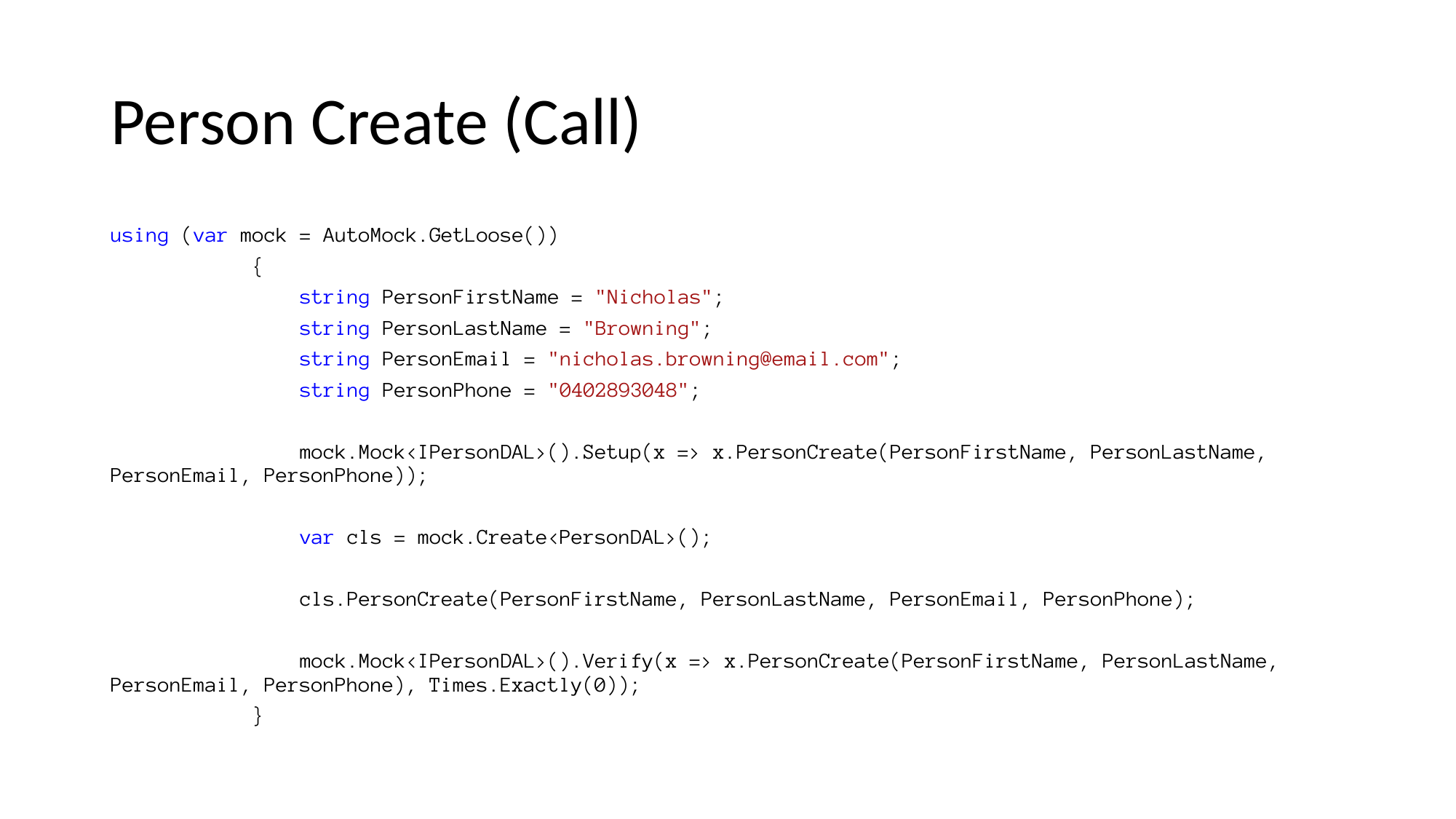

# Person Create (Call)
using (var mock = AutoMock.GetLoose())
            {
                string PersonFirstName = "Nicholas";
                string PersonLastName = "Browning";
                string PersonEmail = "nicholas.browning@email.com";
                string PersonPhone = "0402893048";

                mock.Mock<IPersonDAL>().Setup(x => x.PersonCreate(PersonFirstName, PersonLastName, PersonEmail, PersonPhone));

                var cls = mock.Create<PersonDAL>();

                cls.PersonCreate(PersonFirstName, PersonLastName, PersonEmail, PersonPhone);

                mock.Mock<IPersonDAL>().Verify(x => x.PersonCreate(PersonFirstName, PersonLastName, PersonEmail, PersonPhone), Times.Exactly(0));
            }